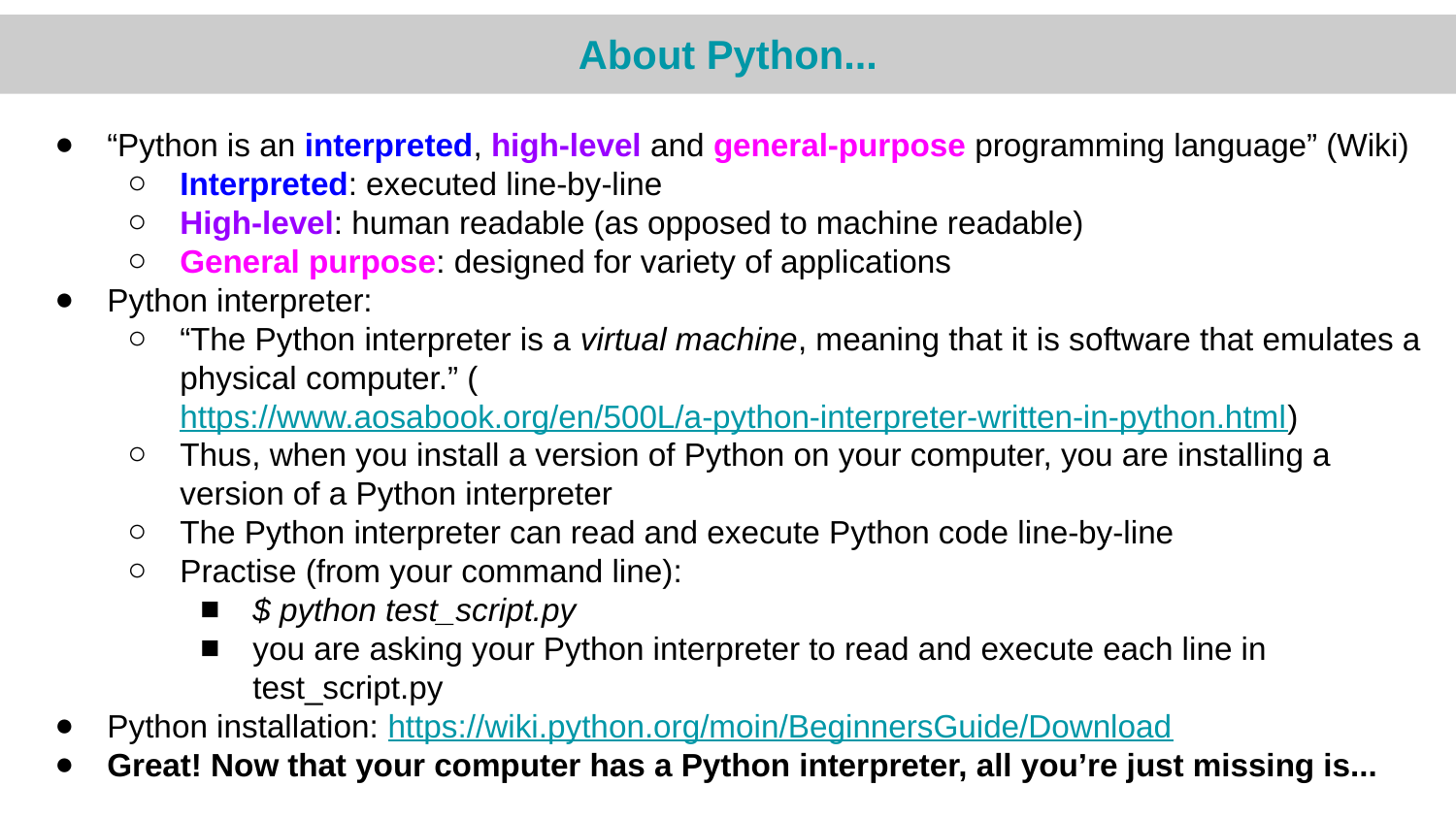

About Python...
“Python is an interpreted, high-level and general-purpose programming language” (Wiki)
Interpreted: executed line-by-line
High-level: human readable (as opposed to machine readable)
General purpose: designed for variety of applications
Python interpreter:
“The Python interpreter is a virtual machine, meaning that it is software that emulates a physical computer.” (https://www.aosabook.org/en/500L/a-python-interpreter-written-in-python.html)
Thus, when you install a version of Python on your computer, you are installing a version of a Python interpreter
The Python interpreter can read and execute Python code line-by-line
Practise (from your command line):
$ python test_script.py
you are asking your Python interpreter to read and execute each line in test_script.py
Python installation: https://wiki.python.org/moin/BeginnersGuide/Download
Great! Now that your computer has a Python interpreter, all you’re just missing is...